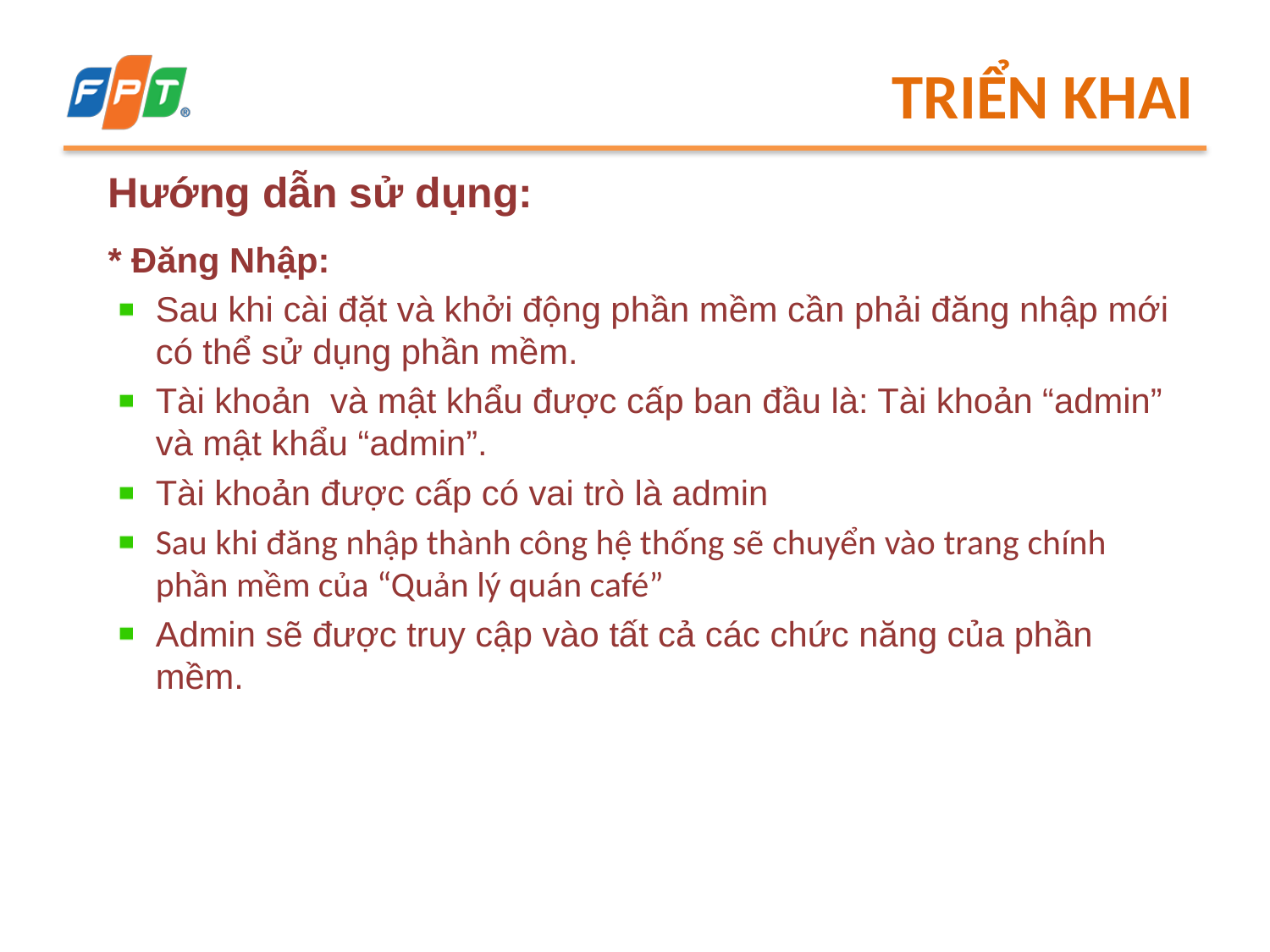

# Triển khai
Hướng dẫn sử dụng:
* Đăng Nhập:
Sau khi cài đặt và khởi động phần mềm cần phải đăng nhập mới có thể sử dụng phần mềm.
Tài khoản  và mật khẩu được cấp ban đầu là: Tài khoản “admin” và mật khẩu “admin”.
Tài khoản được cấp có vai trò là admin
Sau khi đăng nhập thành công hệ thống sẽ chuyển vào trang chính phần mềm của “Quản lý quán café”
Admin sẽ được truy cập vào tất cả các chức năng của phần mềm.